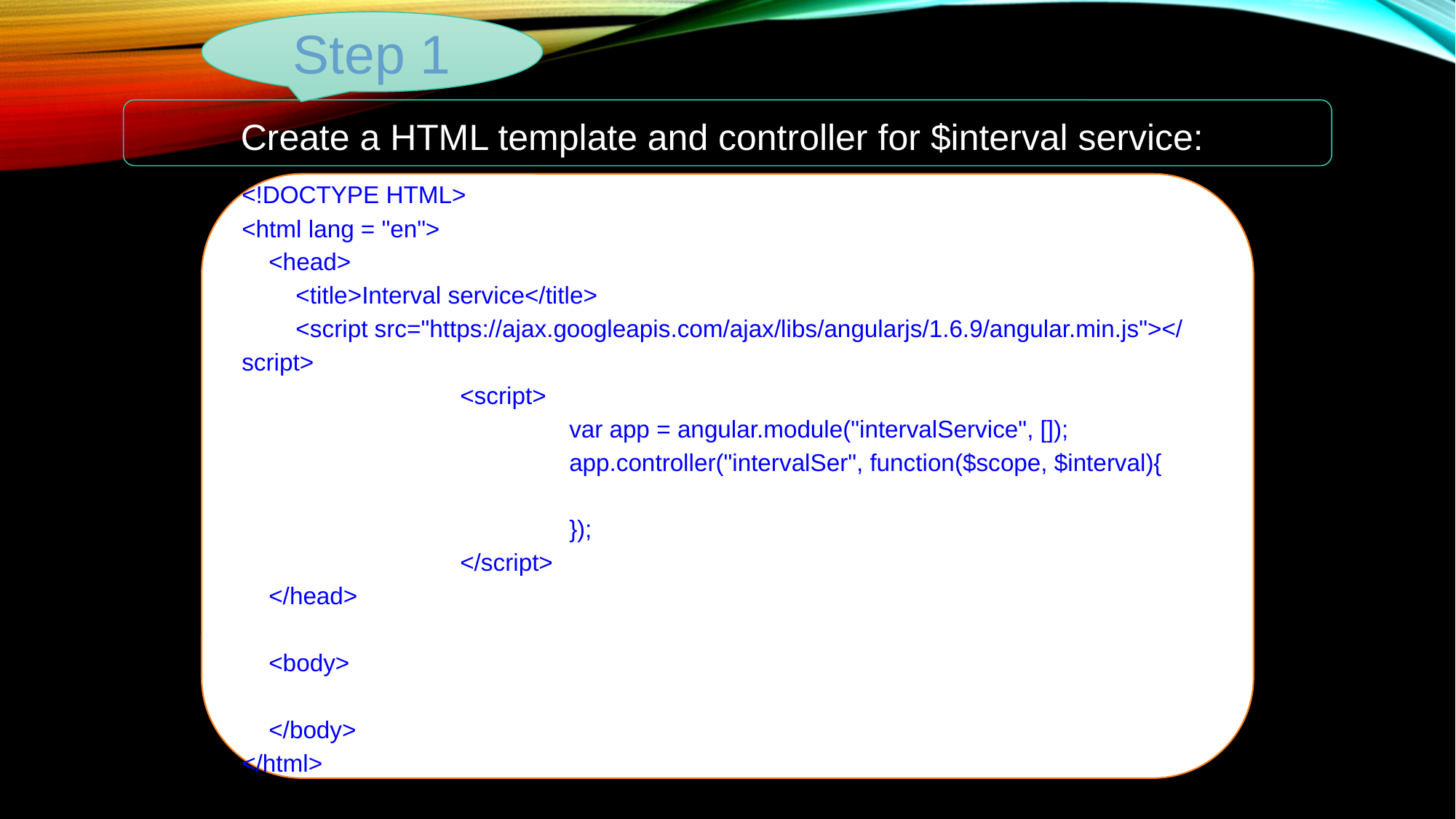

Step 1
Create a HTML template and controller for $interval service:
<!DOCTYPE HTML>
<html lang = "en">
    <head>
        <title>Interval service</title>
        <script src="https://ajax.googleapis.com/ajax/libs/angularjs/1.6.9/angular.min.js"></script>
		<script>
			var app = angular.module("intervalService", []);
			app.controller("intervalSer", function($scope, $interval){

			});
		</script>
    </head>

    <body>

    </body>
</html>